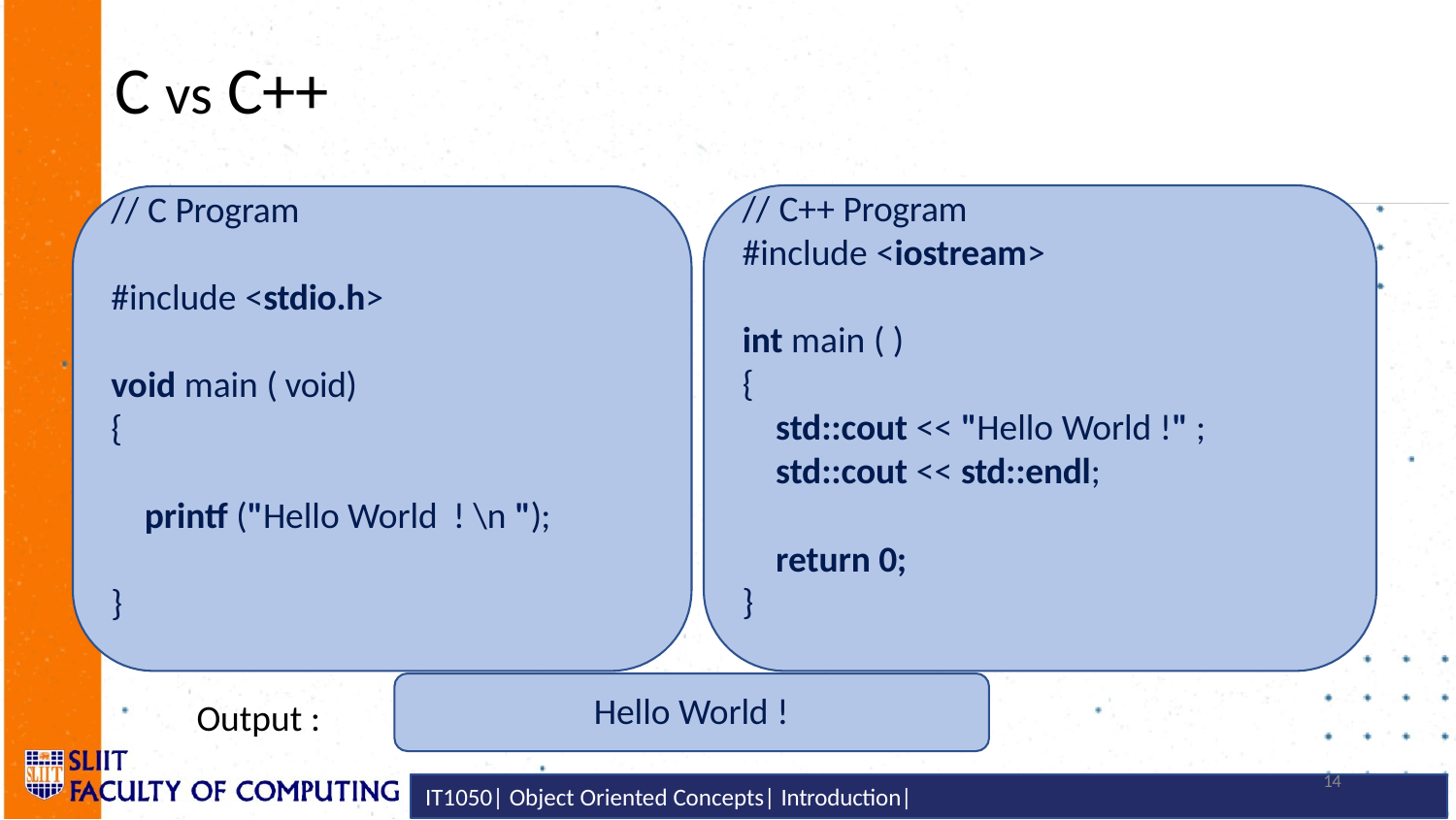

# C vs C++
// C++ Program
#include <iostream>
// C Program

#include <stdio.h>
int main ( )
{
std::cout << "Hello World !" ;
std::cout << std::endl;
void main ( void)
{
printf ("Hello World ! \n ");
return 0;
}
}

Hello World !
Output :
14
IT1050| Object Oriented Concepts| Introduction|